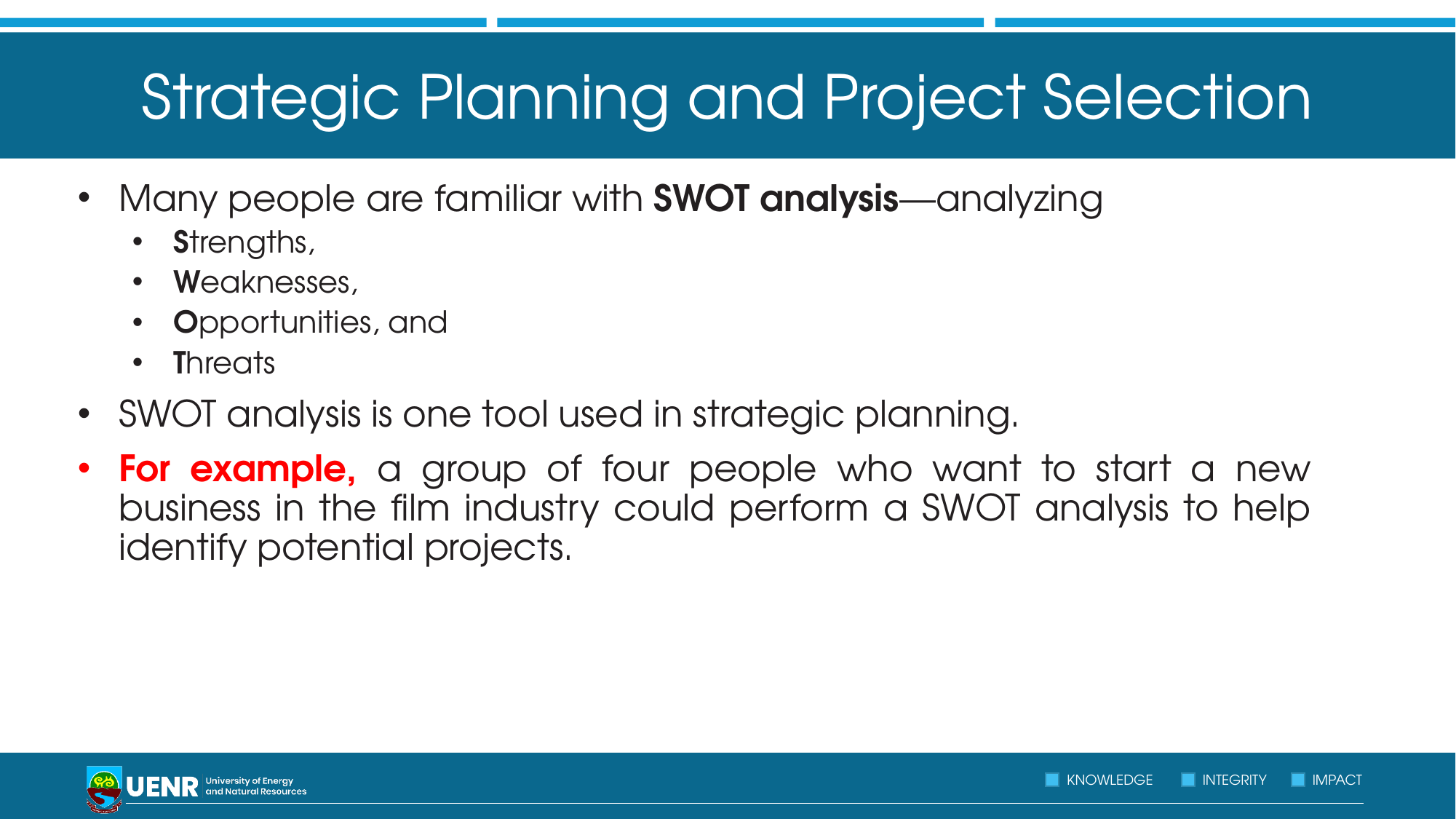

# Strategic Planning and Project Selection
Many people are familiar with SWOT analysis—analyzing
Strengths,
Weaknesses,
Opportunities, and
Threats
SWOT analysis is one tool used in strategic planning.
For example, a group of four people who want to start a new business in the film industry could perform a SWOT analysis to help identify potential projects.